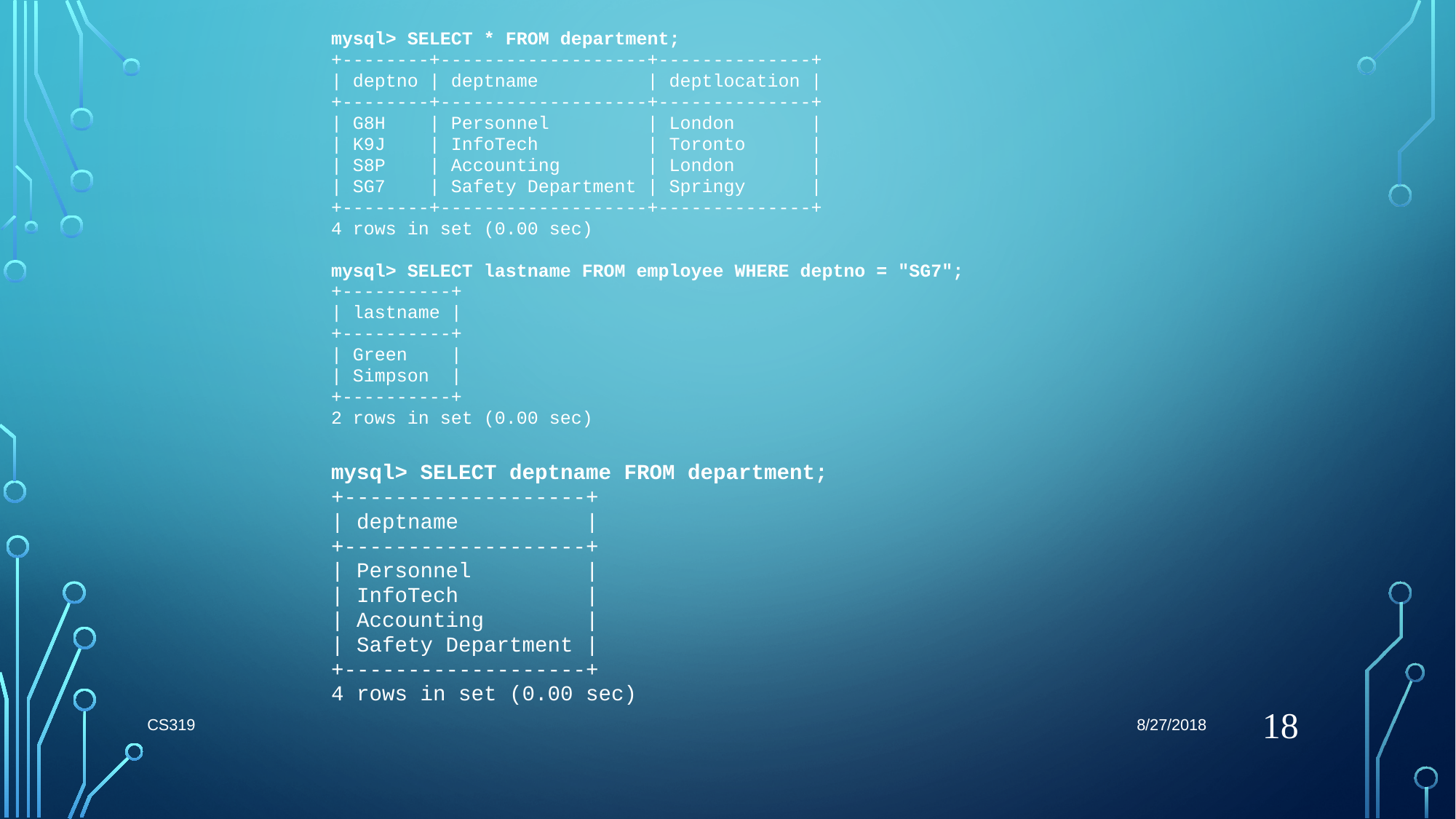

8/27/2018

mysql> SELECT * FROM department;
+--------+-------------------+--------------+
| deptno | deptname          | deptlocation |
+--------+-------------------+--------------+
| G8H    | Personnel         | London       |
| K9J    | InfoTech          | Toronto      |
| S8P    | Accounting        | London       |
| SG7    | Safety Department | Springy      |
+--------+-------------------+--------------+
4 rows in set (0.00 sec)

mysql> SELECT lastname FROM employee WHERE deptno = "SG7";
+----------+
| lastname |
+----------+
| Green    |
| Simpson  |
+----------+
2 rows in set (0.00 sec)

mysql> SELECT deptname FROM department;
+-------------------+
| deptname          |
+-------------------+
| Personnel         |
| InfoTech          |
| Accounting        |
| Safety Department |
+-------------------+
4 rows in set (0.00 sec)
18
CS319